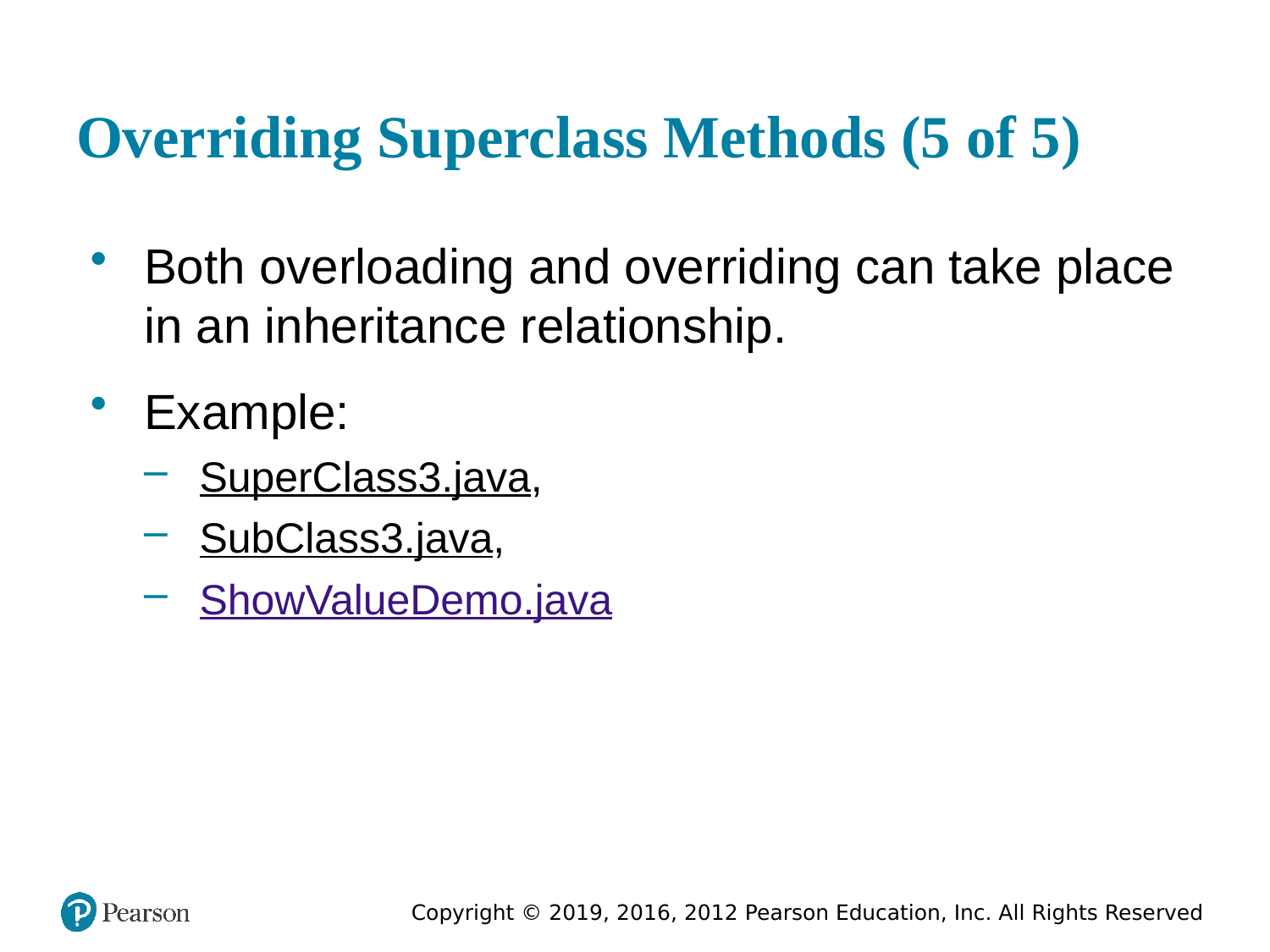

# Overriding Superclass Methods (5 of 5)
Both overloading and overriding can take place in an inheritance relationship.
Example:
SuperClass3.java,
SubClass3.java,
ShowValueDemo.java